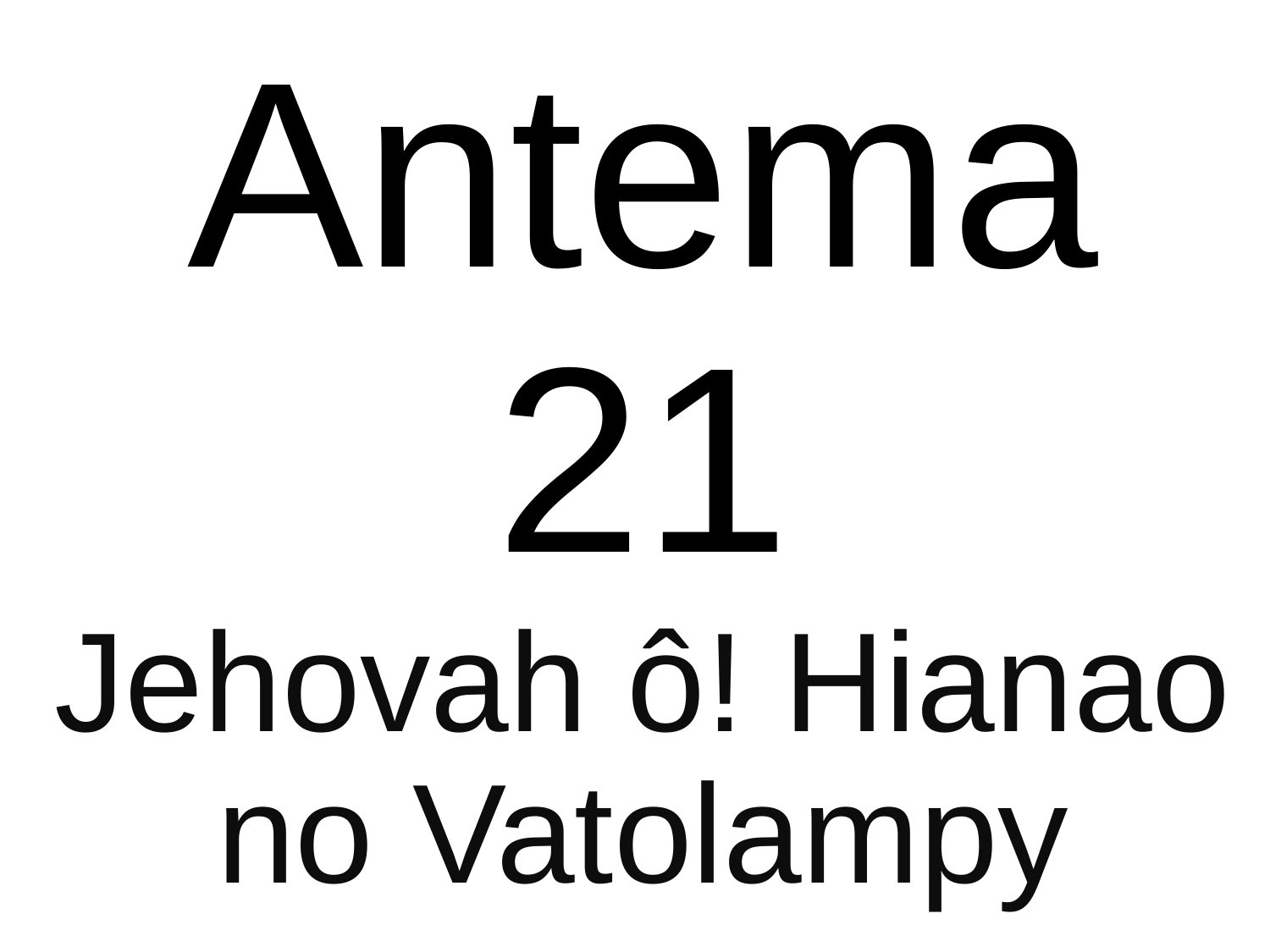

Antema 21
Jehovah ô! Hianao no Vatolampy